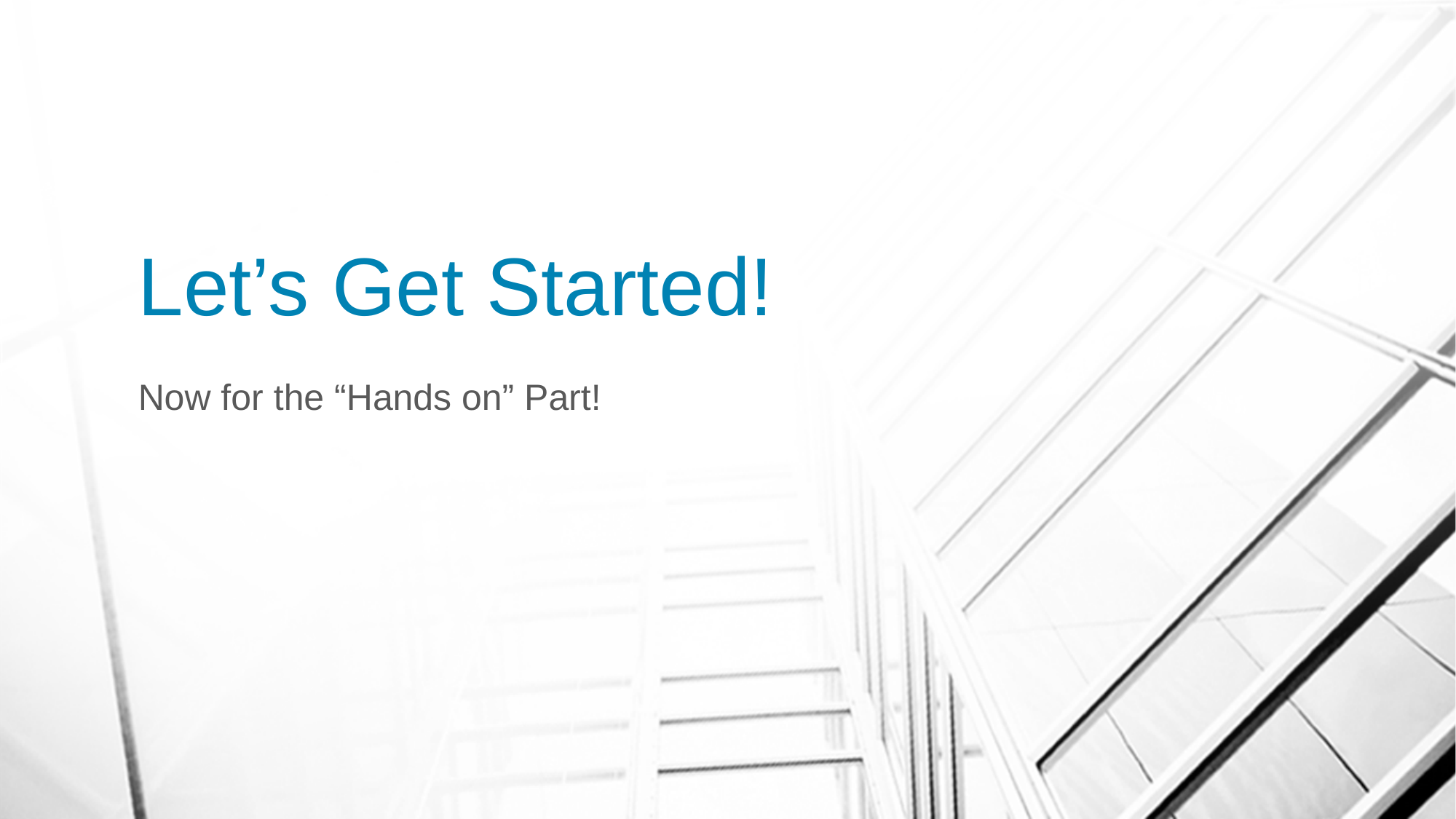

# Let’s Get Started!
Now for the “Hands on” Part!